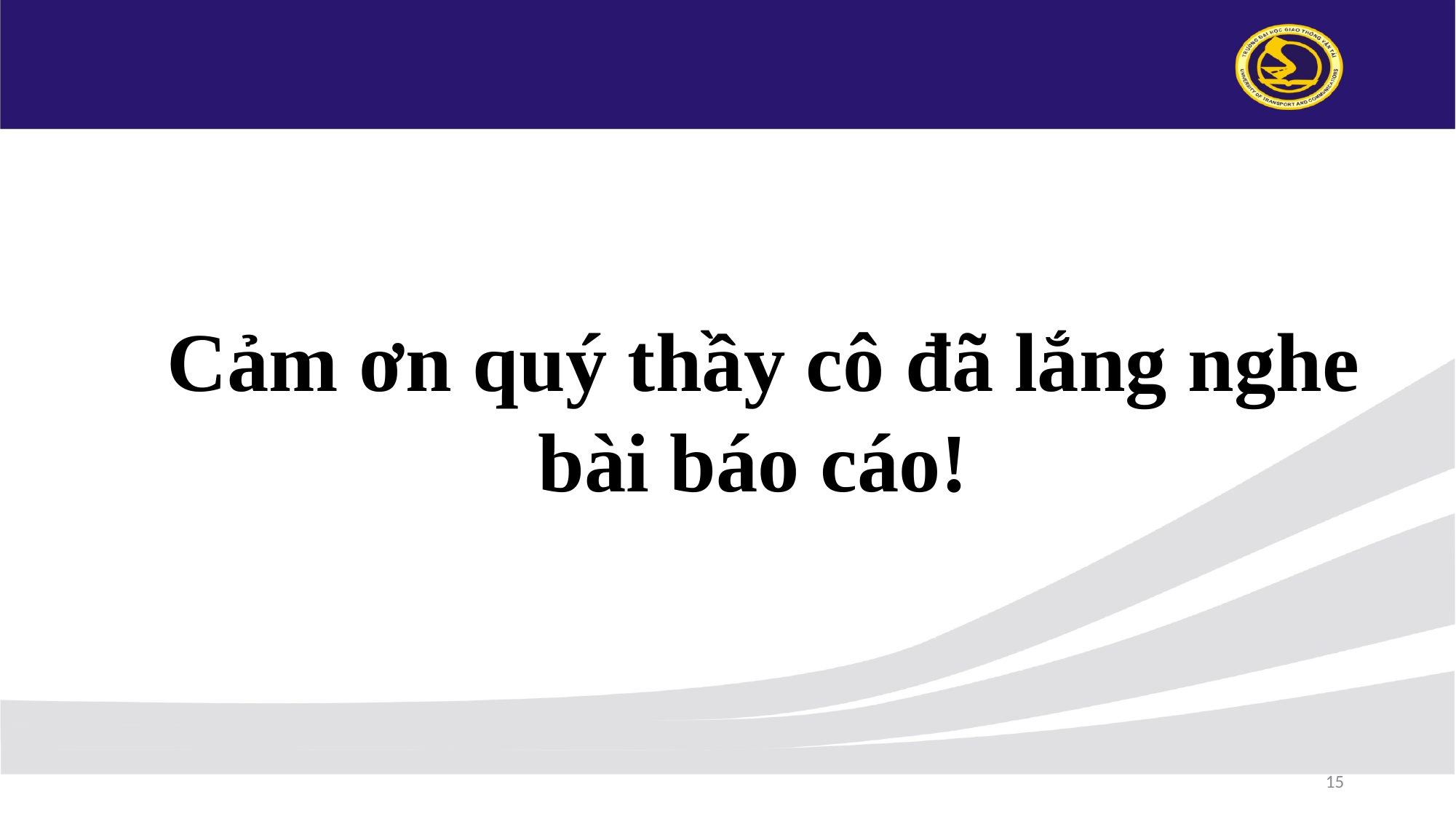

Cảm ơn quý thầy cô đã lắng nghe bài báo cáo!
15